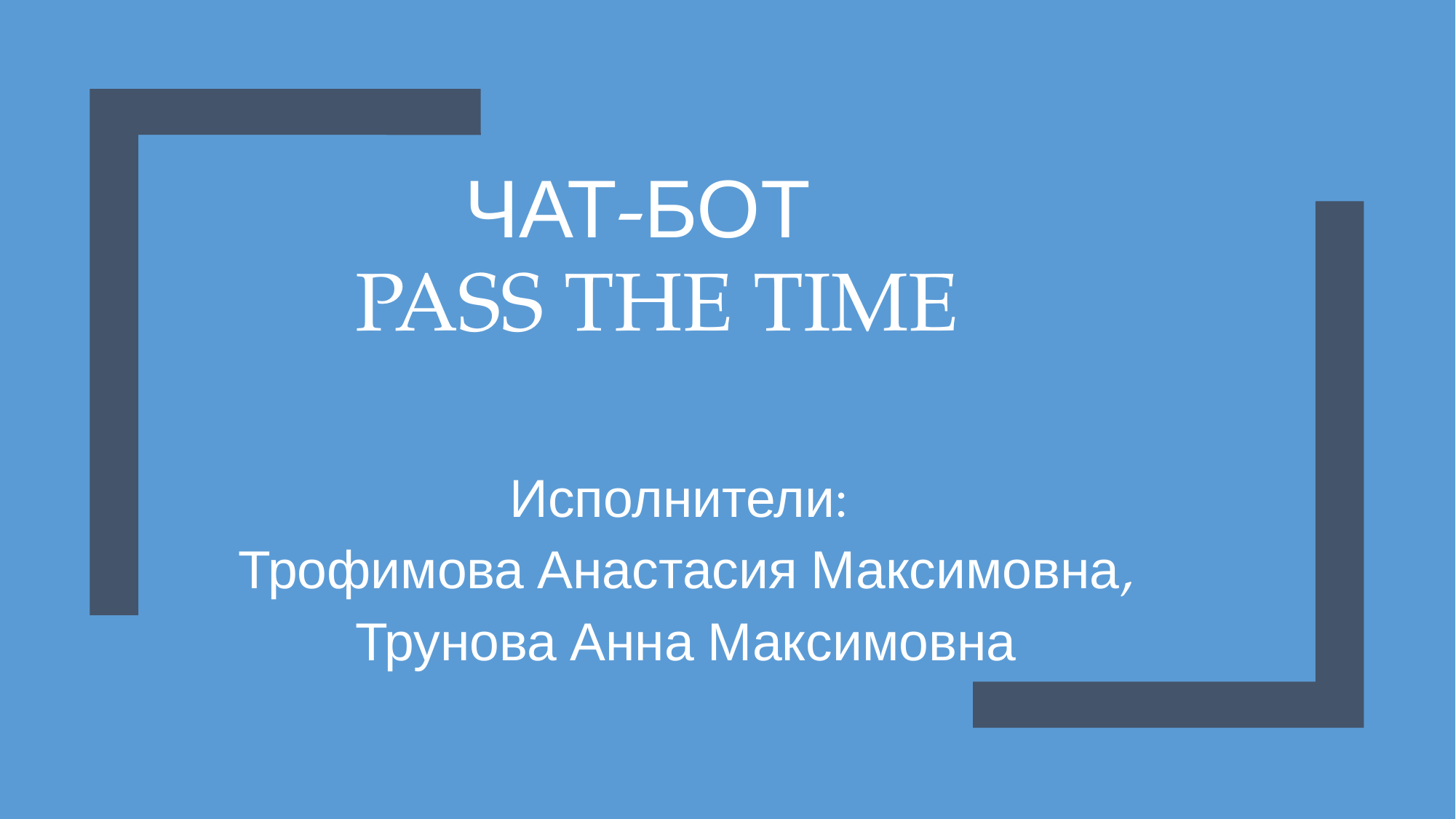

# Чат-бот Pass the time
Исполнители:
Трофимова Анастасия Максимовна, Трунова Анна Максимовна